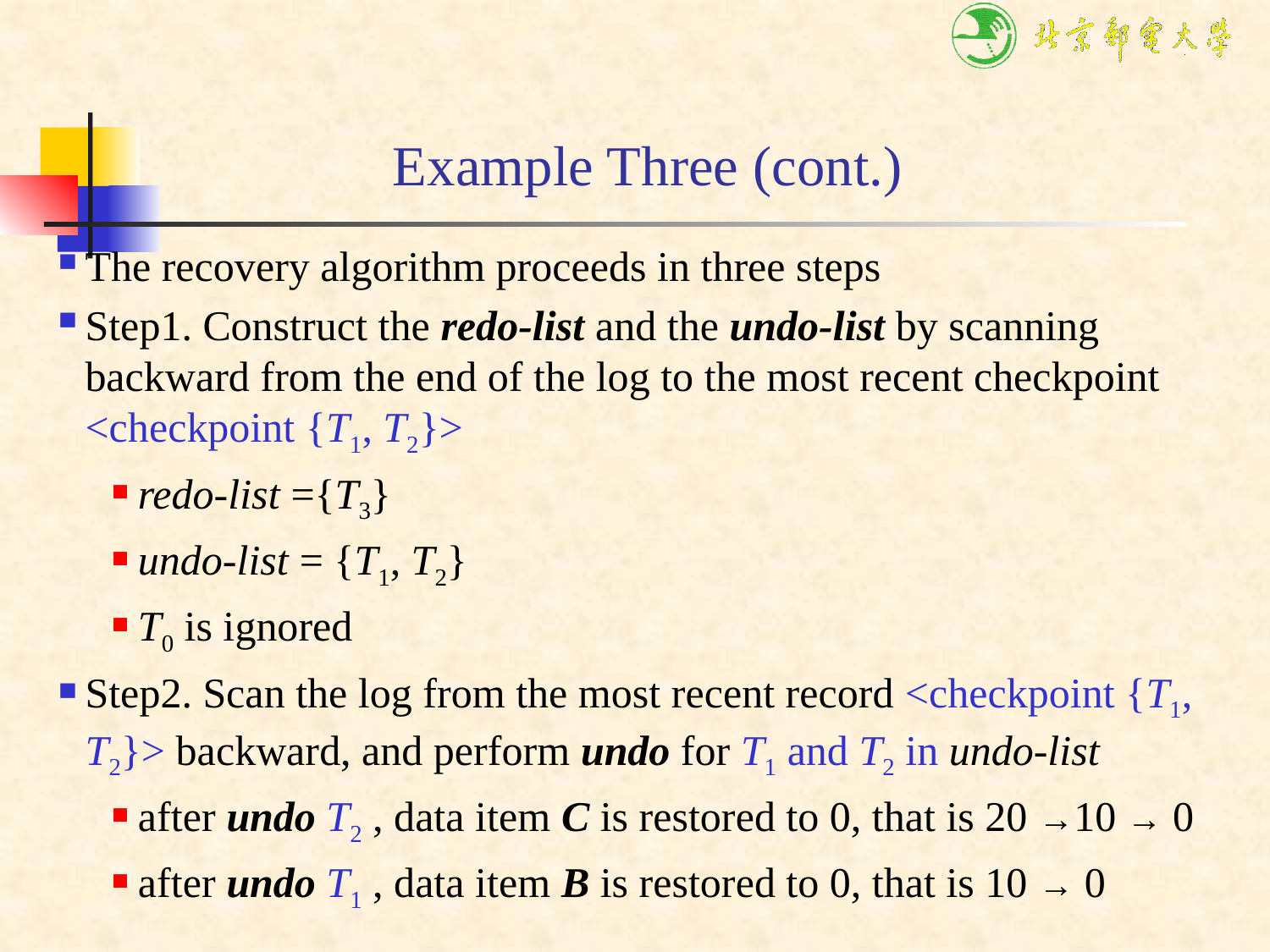

# Example Three (cont.)
The recovery algorithm proceeds in three steps
Step1. Construct the redo-list and the undo-list by scanning backward from the end of the log to the most recent checkpoint <checkpoint {T1, T2}>
redo-list ={T3}
undo-list = {T1, T2}
T0 is ignored
Step2. Scan the log from the most recent record <checkpoint {T1, T2}> backward, and perform undo for T1 and T2 in undo-list
after undo T2 , data item C is restored to 0, that is 20 →10 → 0
after undo T1 , data item B is restored to 0, that is 10 → 0
78